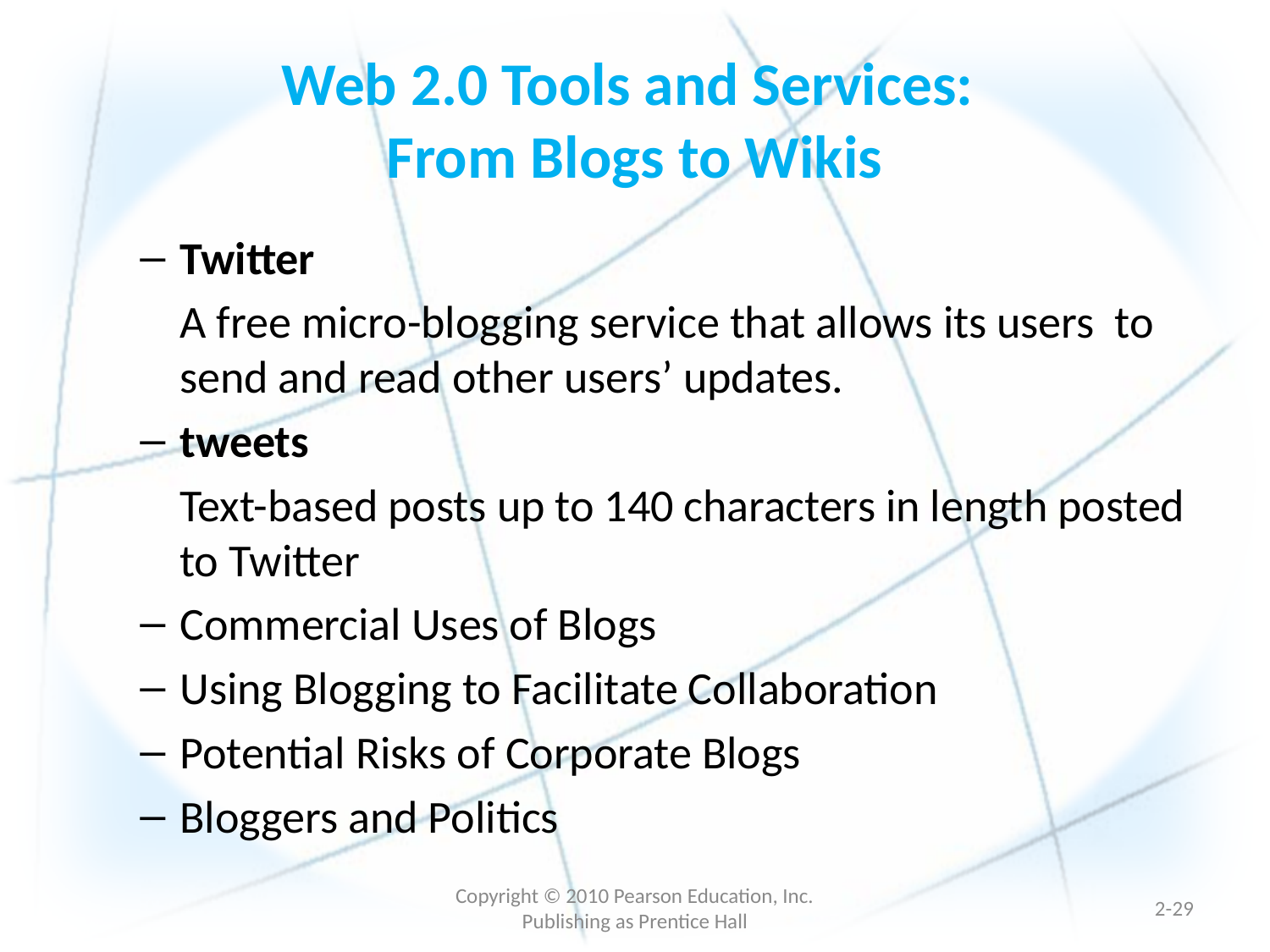

# Web 2.0 Tools and Services: From Blogs to Wikis
Twitter
	A free micro-blogging service that allows its users  to send and read other users’ updates.
tweets
	Text-based posts up to 140 characters in length posted to Twitter
Commercial Uses of Blogs
Using Blogging to Facilitate Collaboration
Potential Risks of Corporate Blogs
Bloggers and Politics
Copyright © 2010 Pearson Education, Inc. Publishing as Prentice Hall
2-29